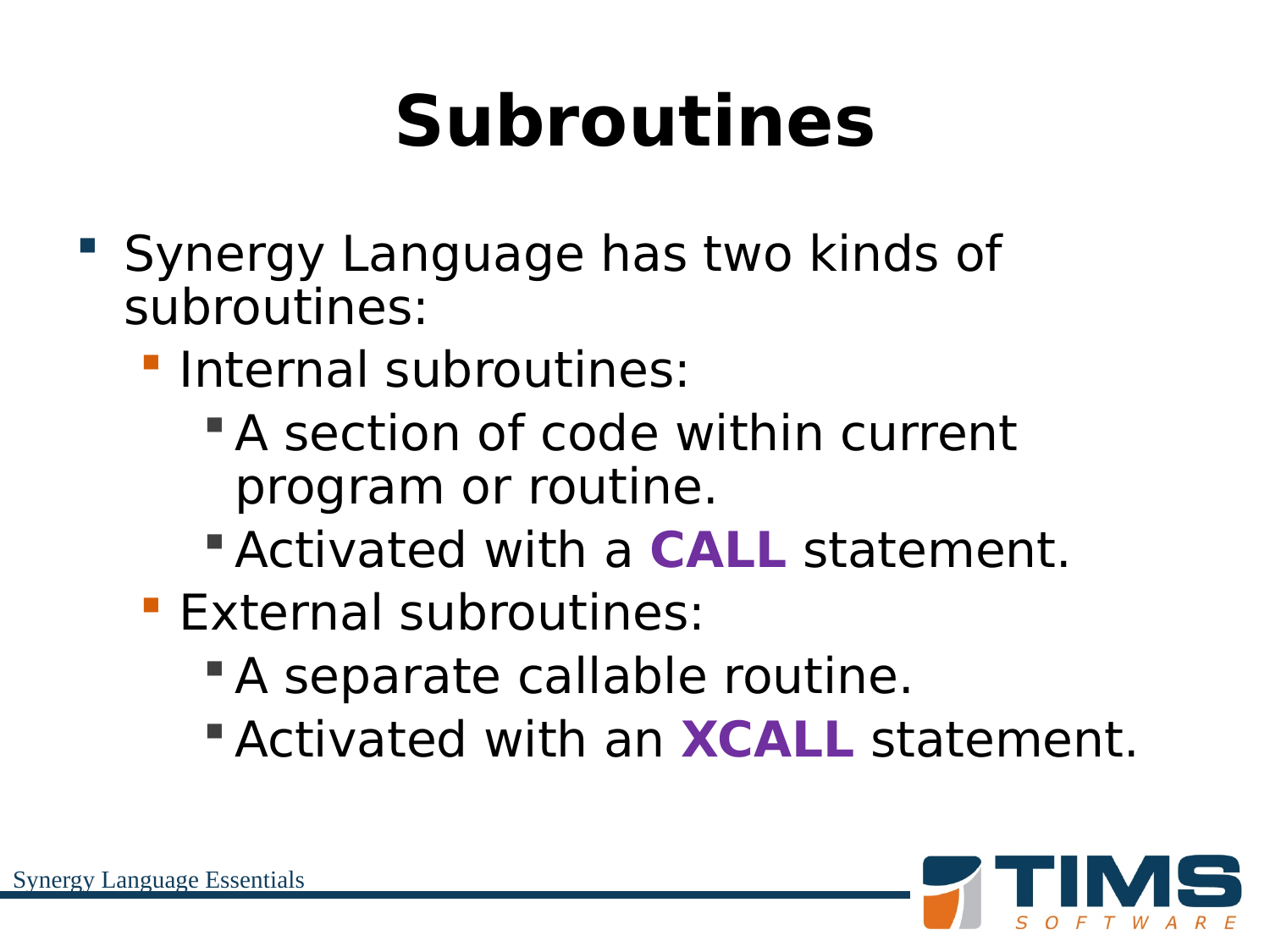

# Subroutines
Synergy Language has two kinds of subroutines:
Internal subroutines:
A section of code within current program or routine.
Activated with a CALL statement.
External subroutines:
A separate callable routine.
Activated with an XCALL statement.
Synergy Language Essentials